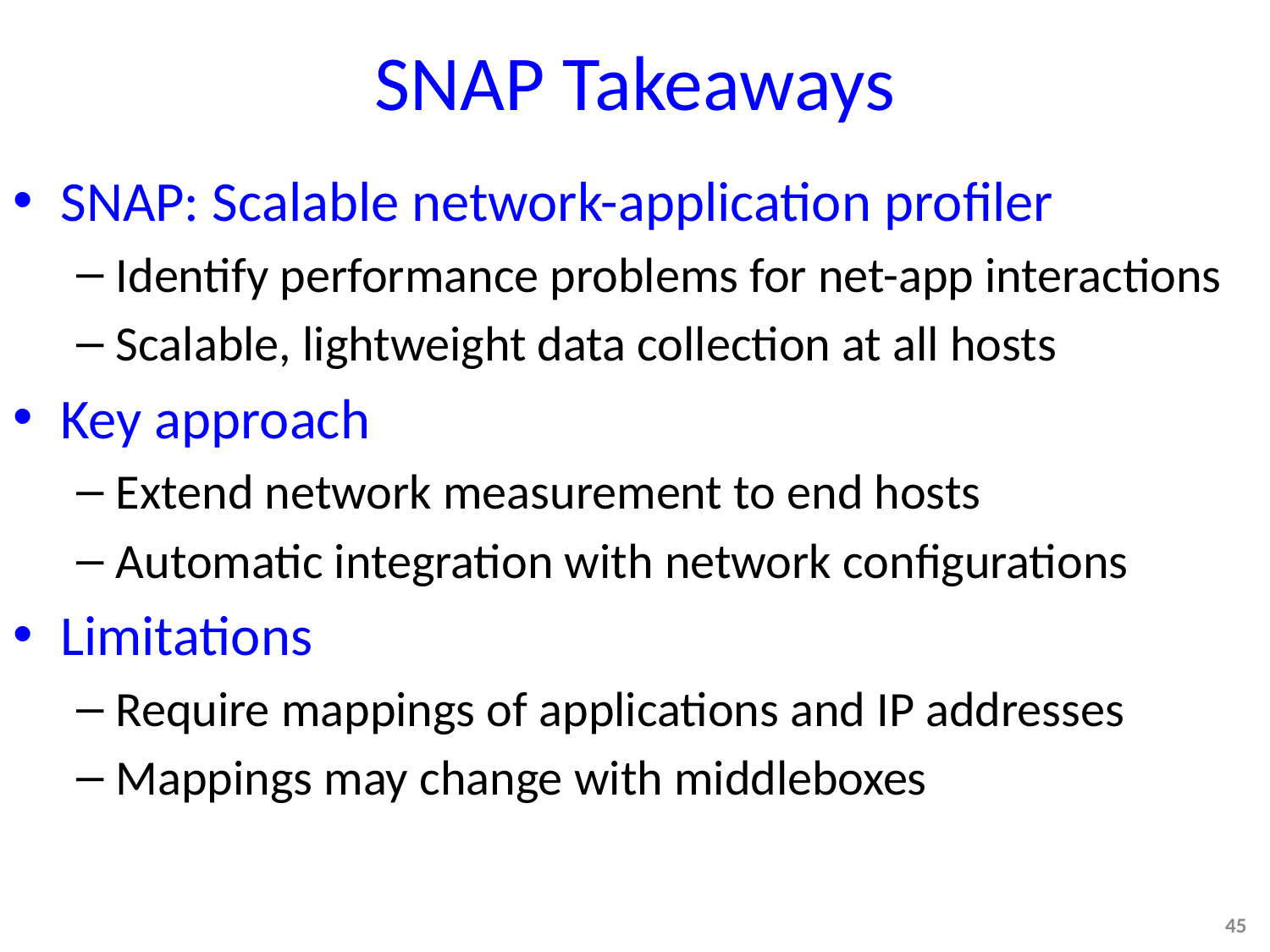

# SNAP Takeaways
SNAP: Scalable network-application profiler
Identify performance problems for net-app interactions
Scalable, lightweight data collection at all hosts
Key approach
Extend network measurement to end hosts
Automatic integration with network configurations
Limitations
Require mappings of applications and IP addresses
Mappings may change with middleboxes

45